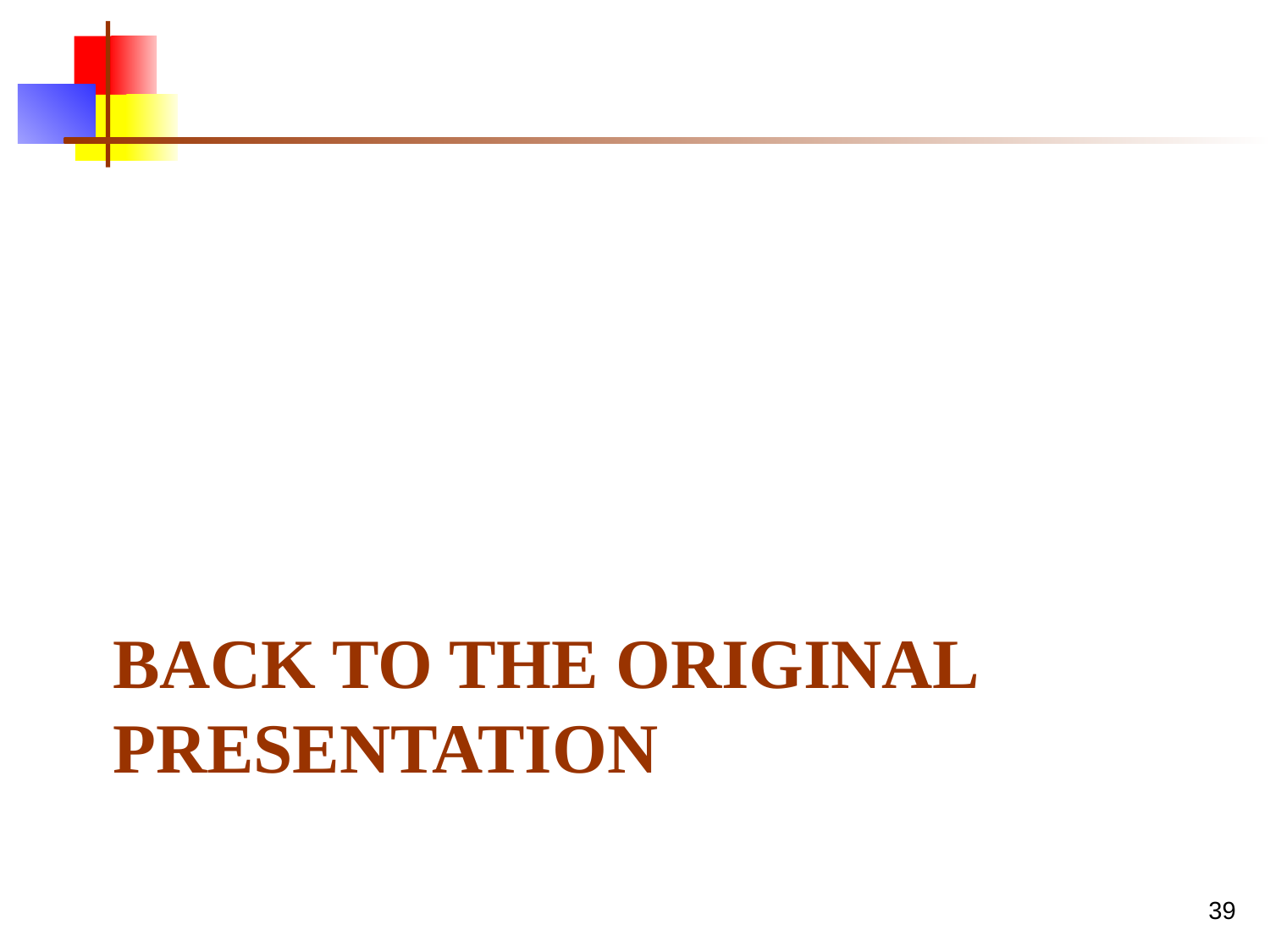

# Back to the original presentation
39